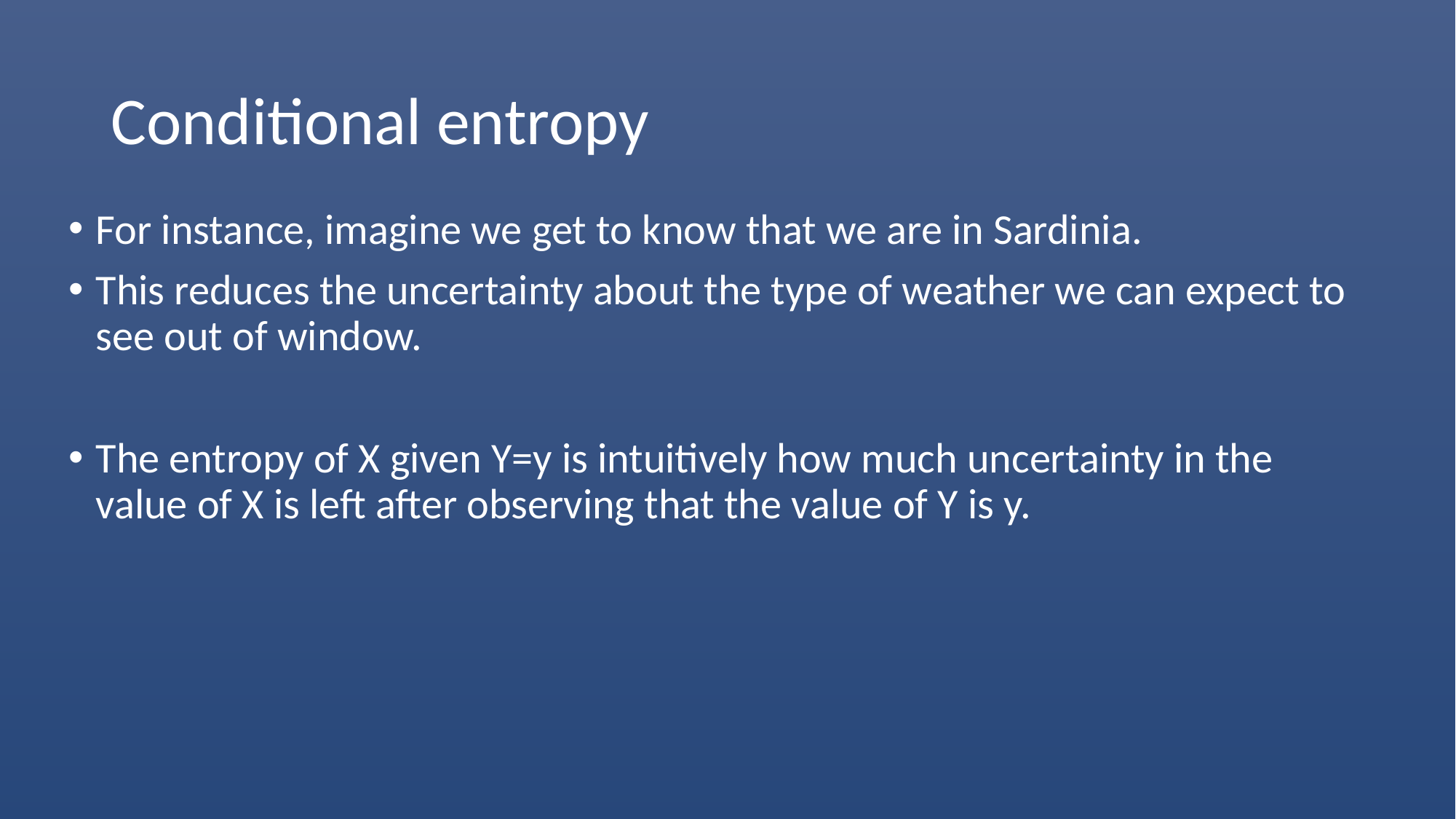

# Conditional entropy
For instance, imagine we get to know that we are in Sardinia.
This reduces the uncertainty about the type of weather we can expect to see out of window.

The entropy of X given Y=y is intuitively how much uncertainty in the value of X is left after observing that the value of Y is y.